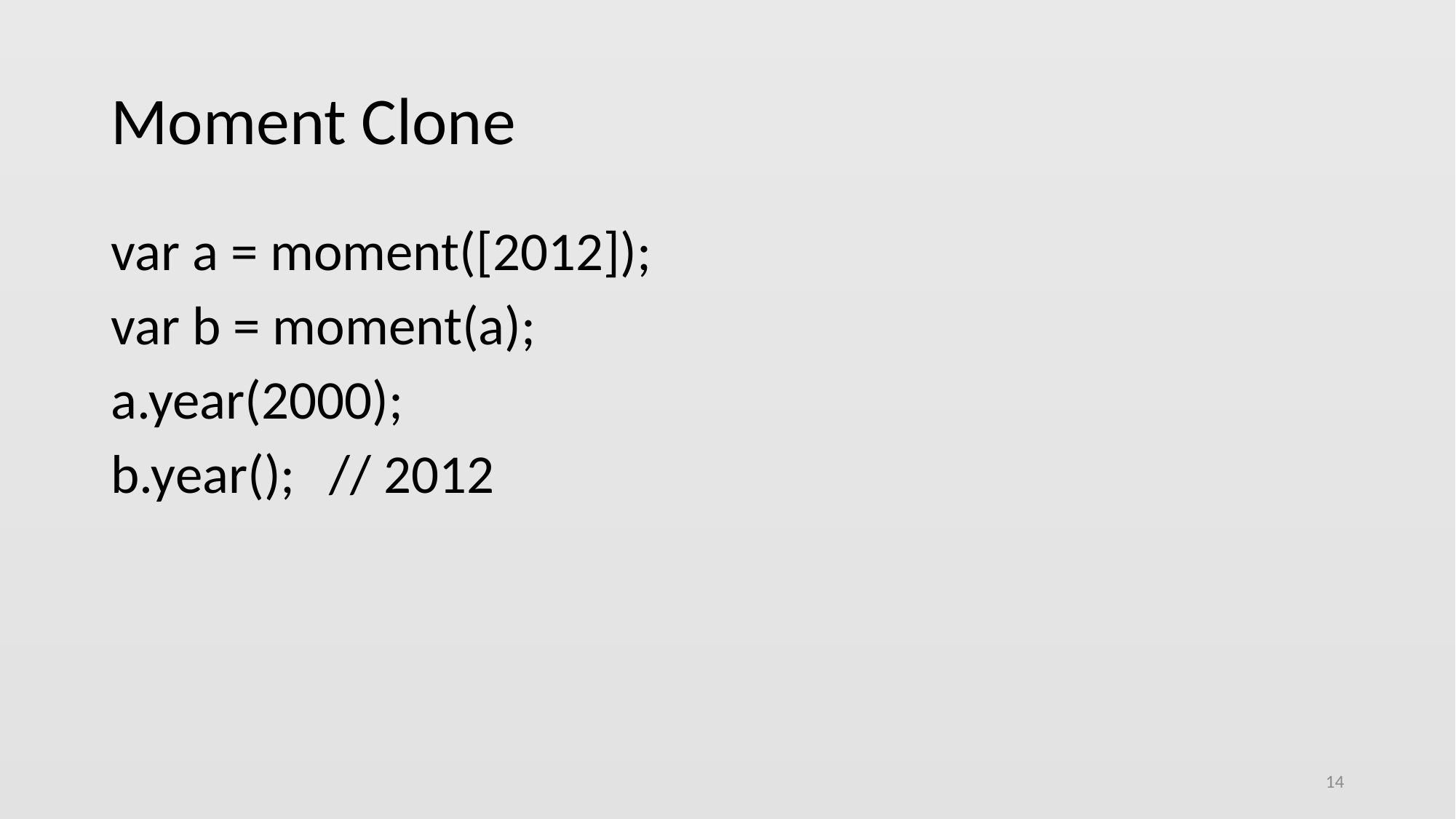

# Moment Clone
var a = moment([2012]);
var b = moment(a);
a.year(2000);
b.year(); 	// 2012
14